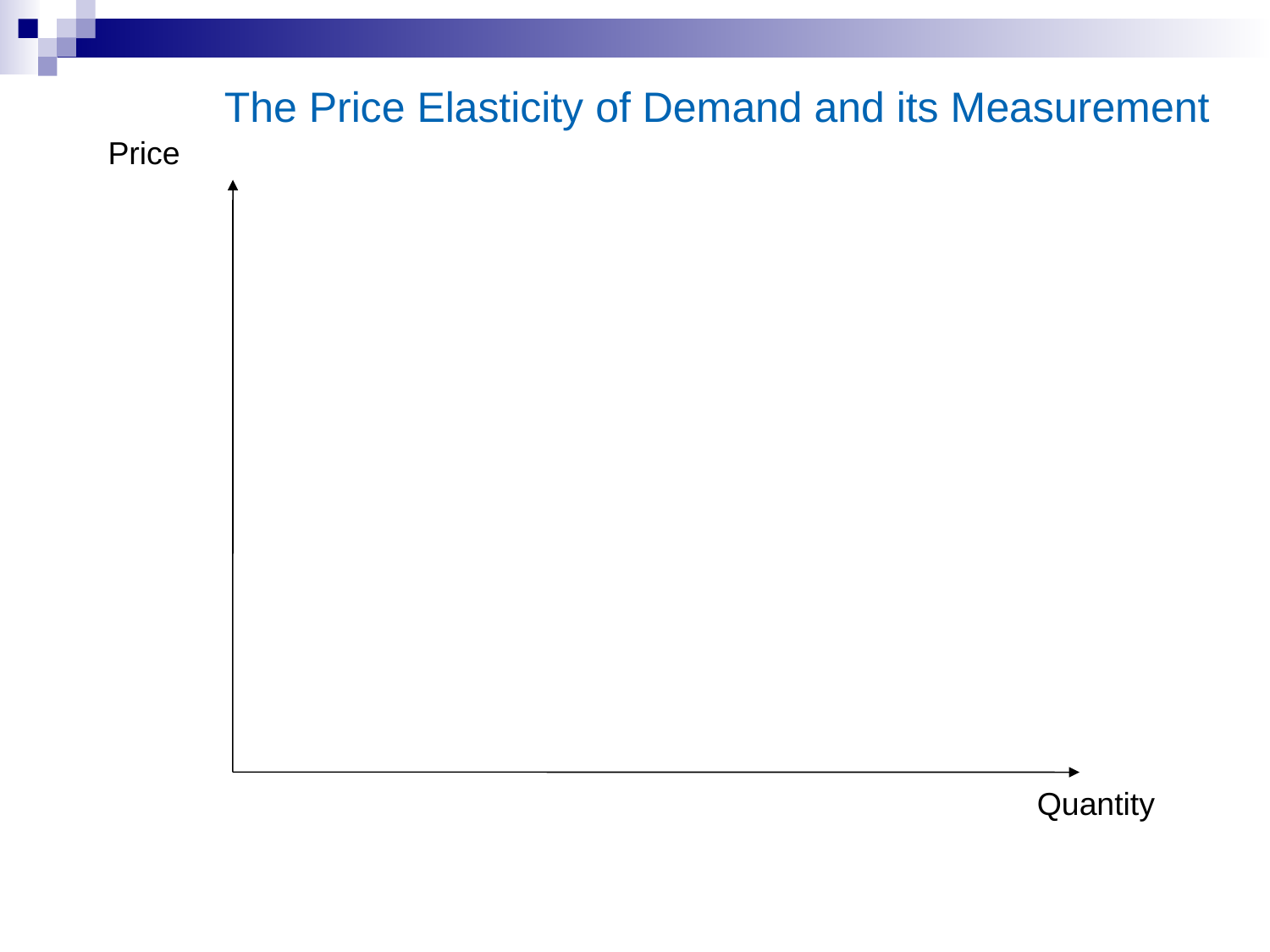

# The Price Elasticity of Demand and its Measurement
Price

Quantity